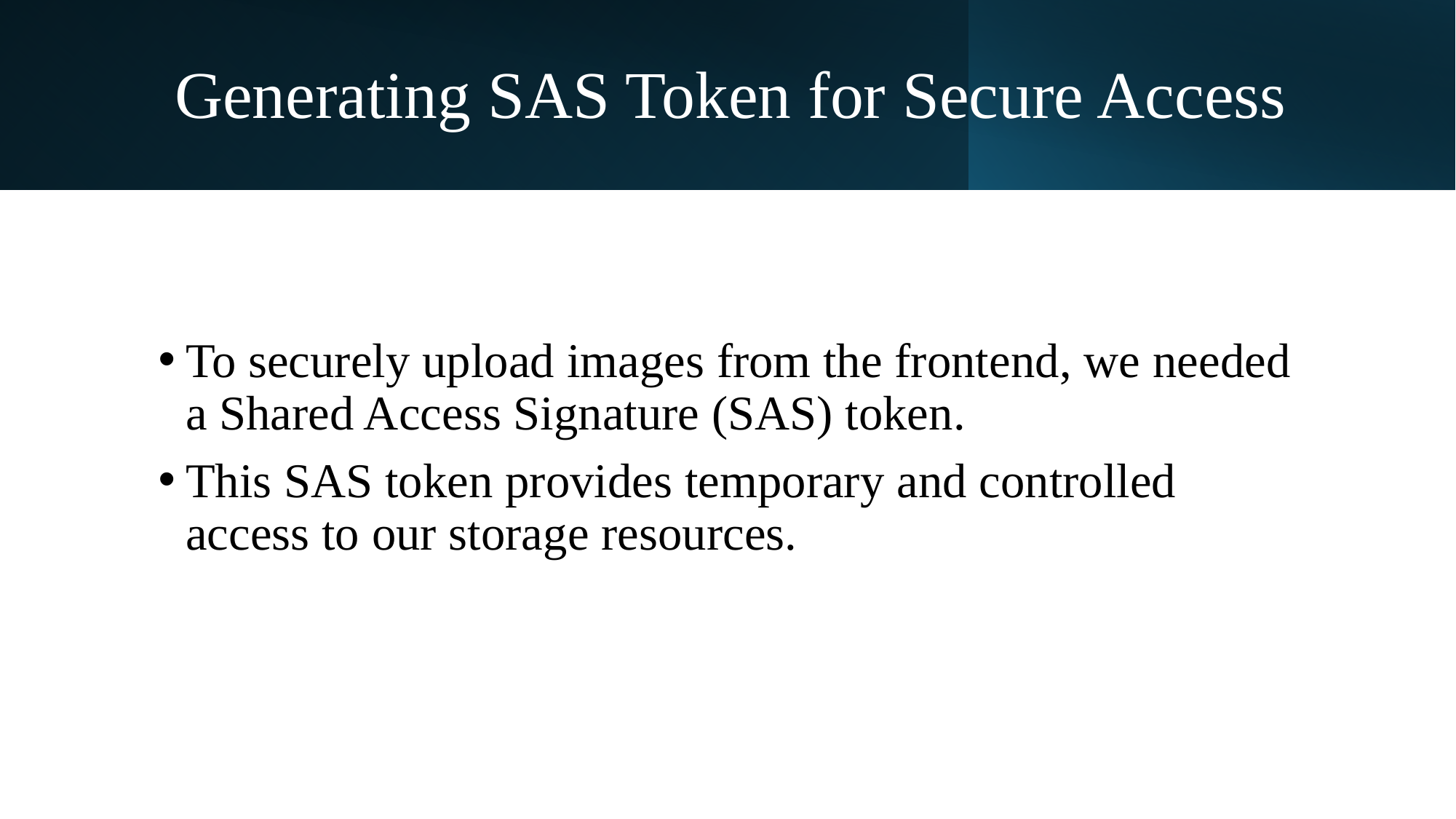

# Generating SAS Token for Secure Access
To securely upload images from the frontend, we needed a Shared Access Signature (SAS) token.
This SAS token provides temporary and controlled access to our storage resources.